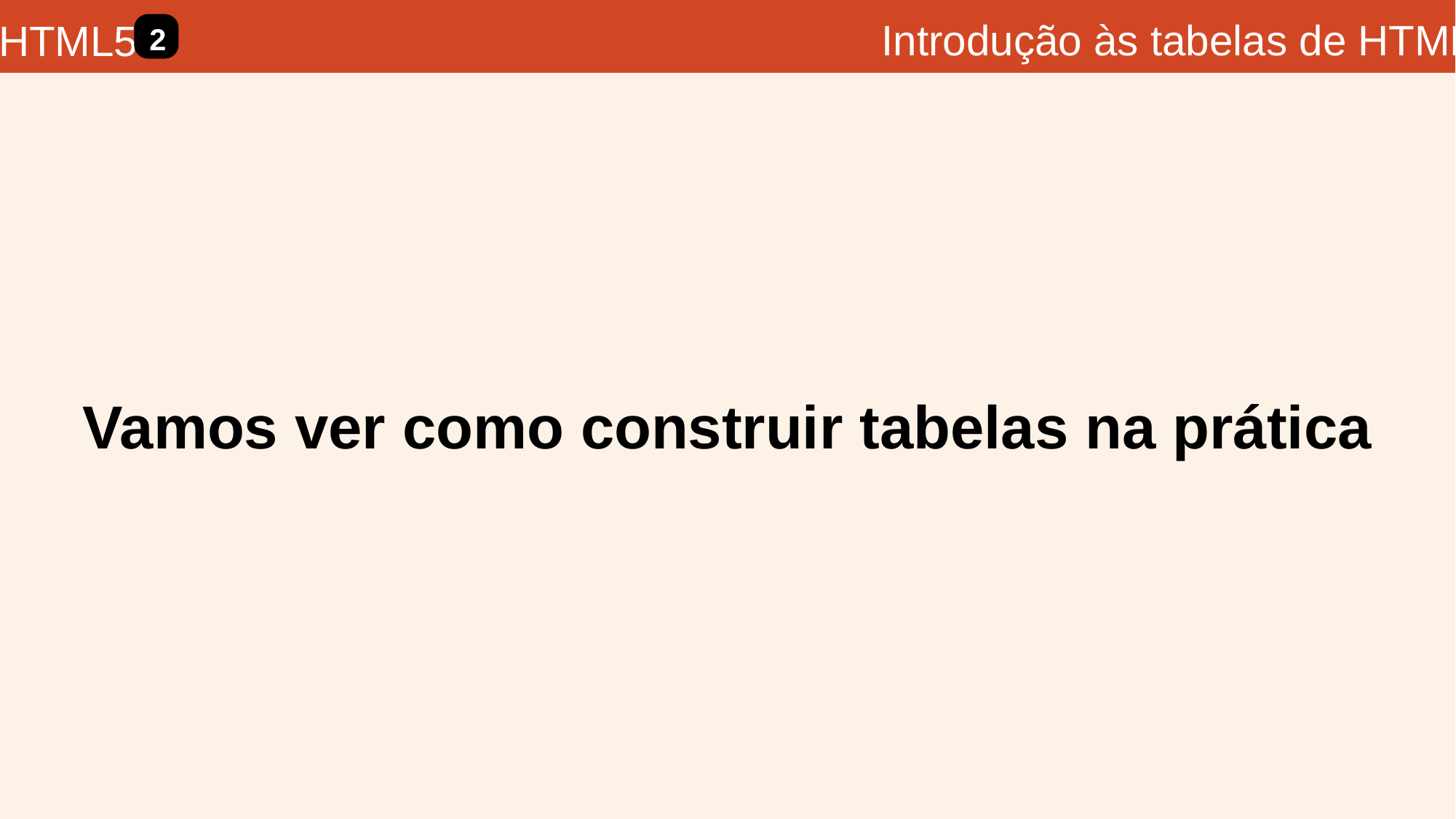

Introdução às tabelas de HTML
HTML5
2
Vamos ver como construir tabelas na prática